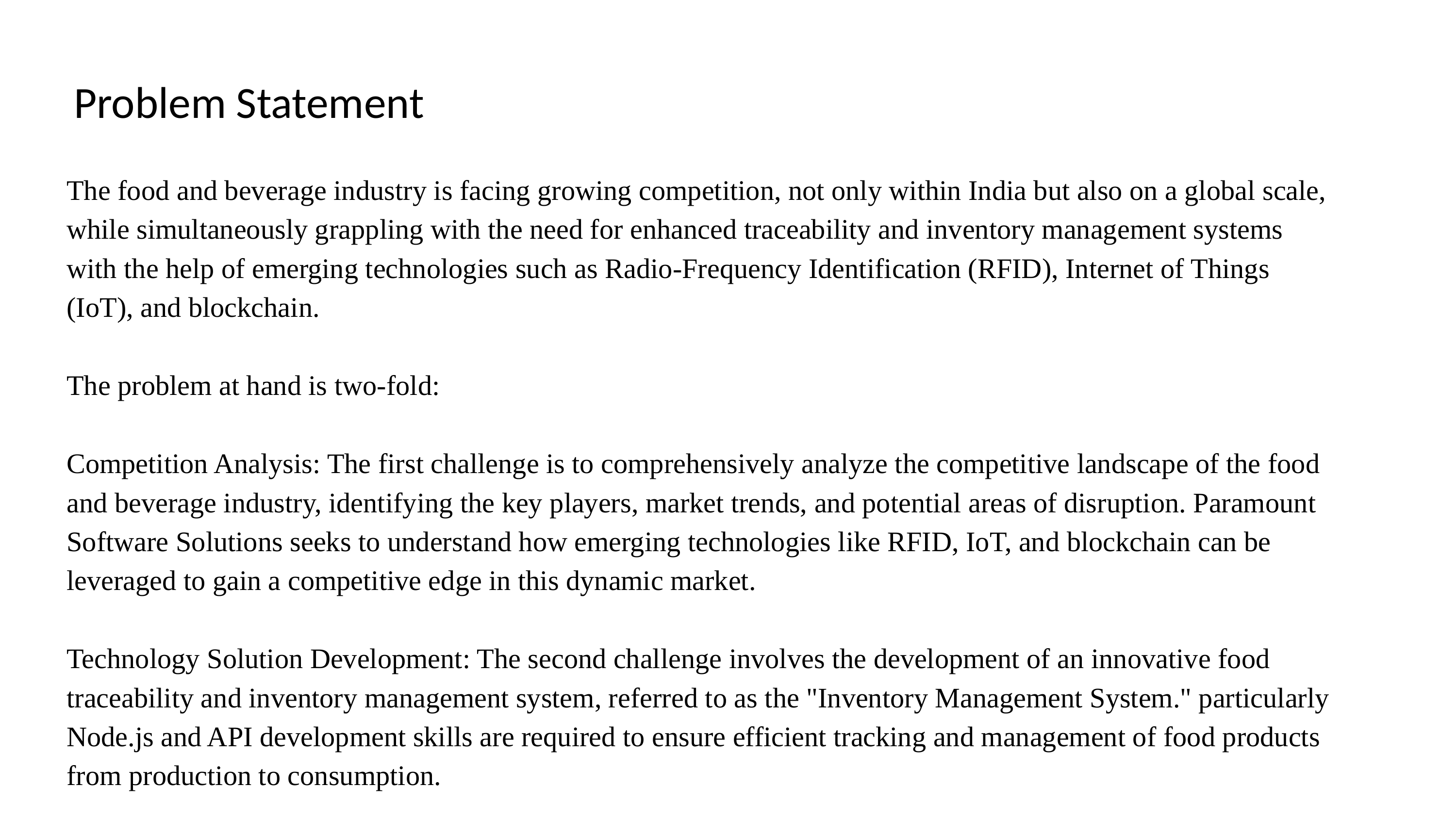

Problem Statement
# The food and beverage industry is facing growing competition, not only within India but also on a global scale, while simultaneously grappling with the need for enhanced traceability and inventory management systems with the help of emerging technologies such as Radio-Frequency Identification (RFID), Internet of Things (IoT), and blockchain.   The problem at hand is two-fold:   Competition Analysis: The first challenge is to comprehensively analyze the competitive landscape of the food and beverage industry, identifying the key players, market trends, and potential areas of disruption. Paramount Software Solutions seeks to understand how emerging technologies like RFID, IoT, and blockchain can be leveraged to gain a competitive edge in this dynamic market.   Technology Solution Development: The second challenge involves the development of an innovative food traceability and inventory management system, referred to as the "Inventory Management System." particularly Node.js and API development skills are required to ensure efficient tracking and management of food products from production to consumption.